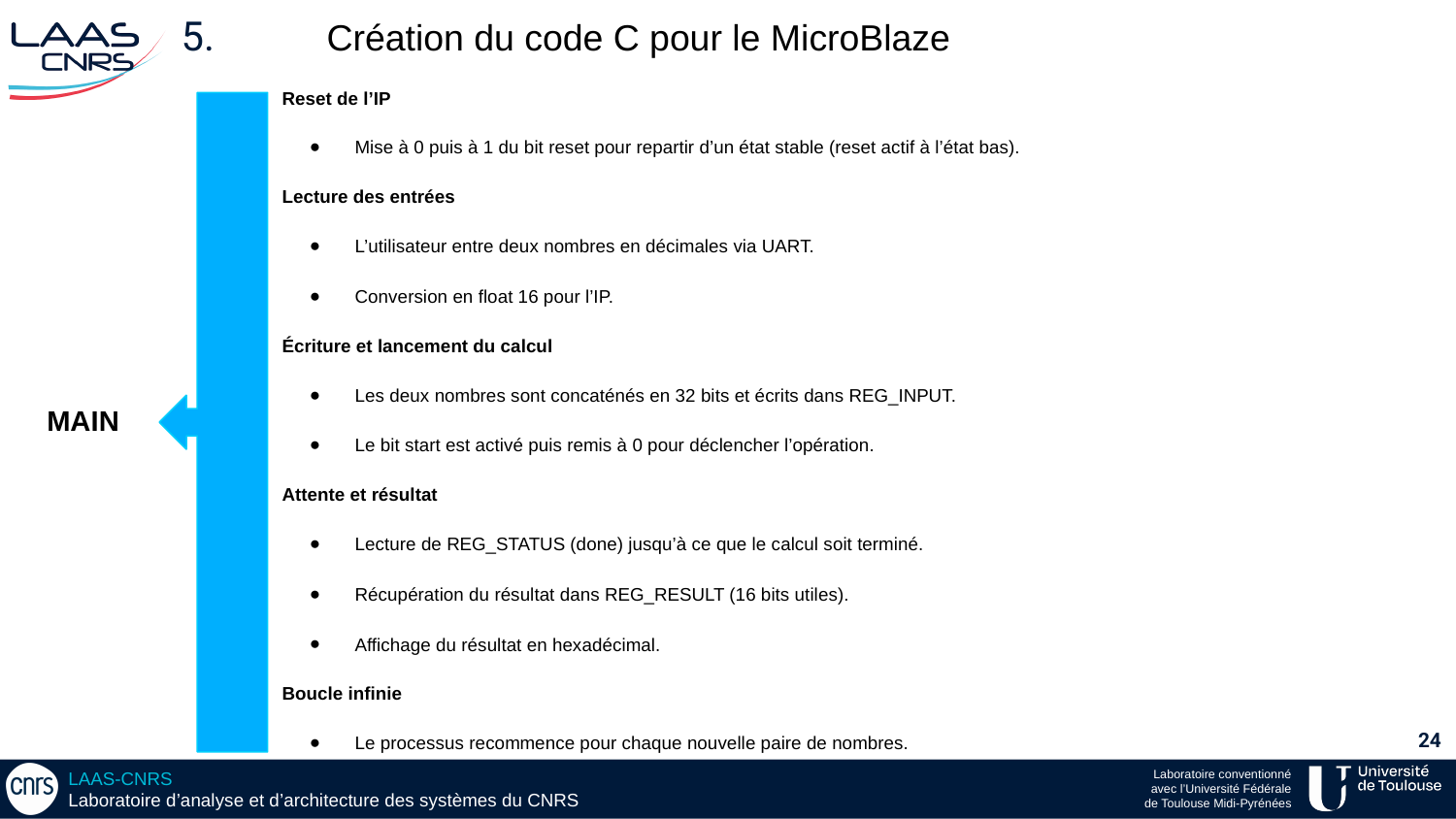

# 5.	Création du code C pour le MicroBlaze

Reset de l’IP
Mise à 0 puis à 1 du bit reset pour repartir d’un état stable (reset actif à l’état bas).
Lecture des entrées
L’utilisateur entre deux nombres en décimales via UART.
Conversion en float 16 pour l’IP.
Écriture et lancement du calcul
Les deux nombres sont concaténés en 32 bits et écrits dans REG_INPUT.
Le bit start est activé puis remis à 0 pour déclencher l’opération.
Attente et résultat
Lecture de REG_STATUS (done) jusqu’à ce que le calcul soit terminé.
Récupération du résultat dans REG_RESULT (16 bits utiles).
Affichage du résultat en hexadécimal.
Boucle infinie
Le processus recommence pour chaque nouvelle paire de nombres.

MAIN
24